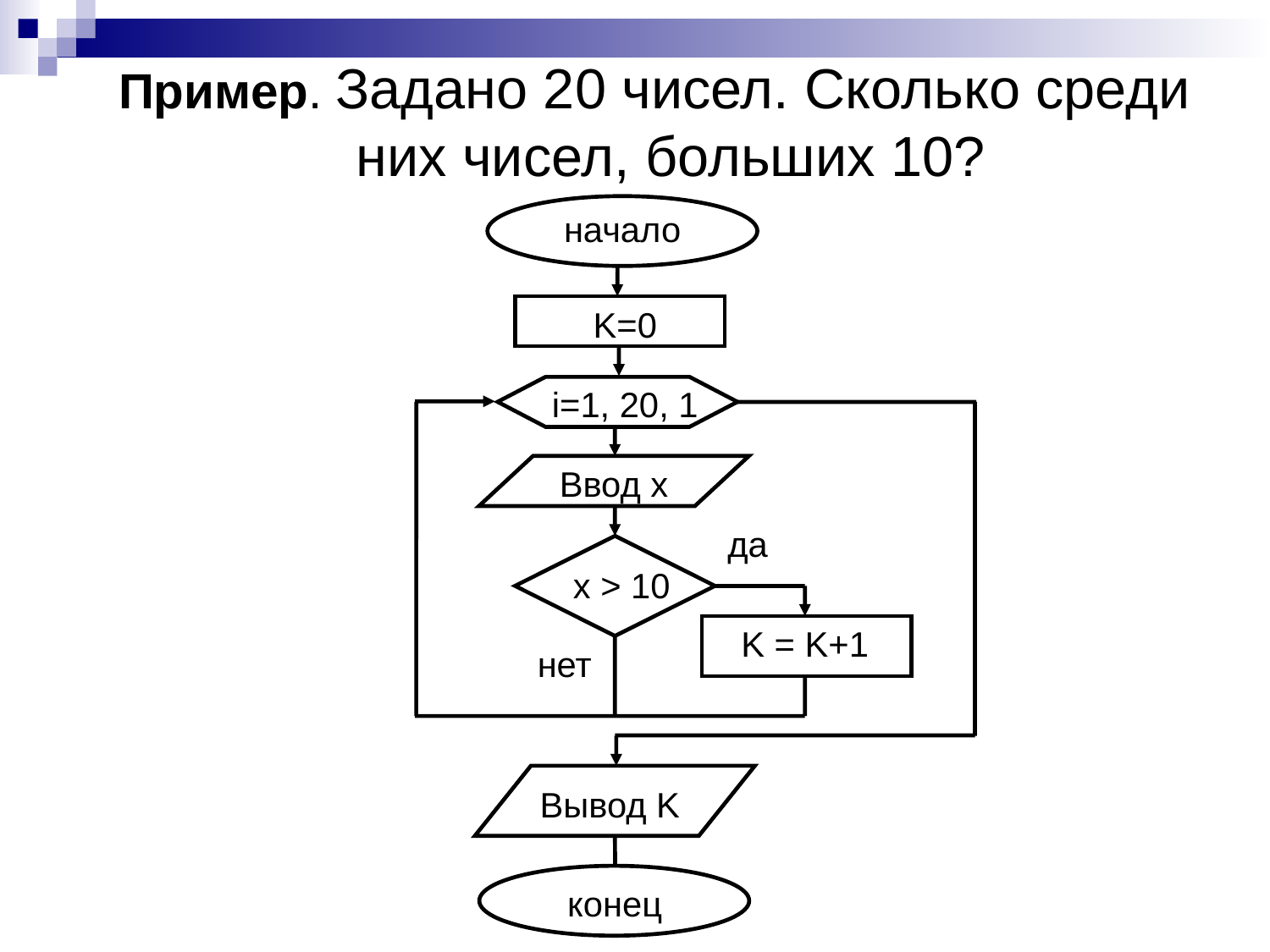

Пример. Задано 20 чисел. Сколько среди них чисел, больших 10?

начало

K=0

i=1, 20, 1

Ввод x

да

x > 10

K = K+1

нет

Вывод K

конец